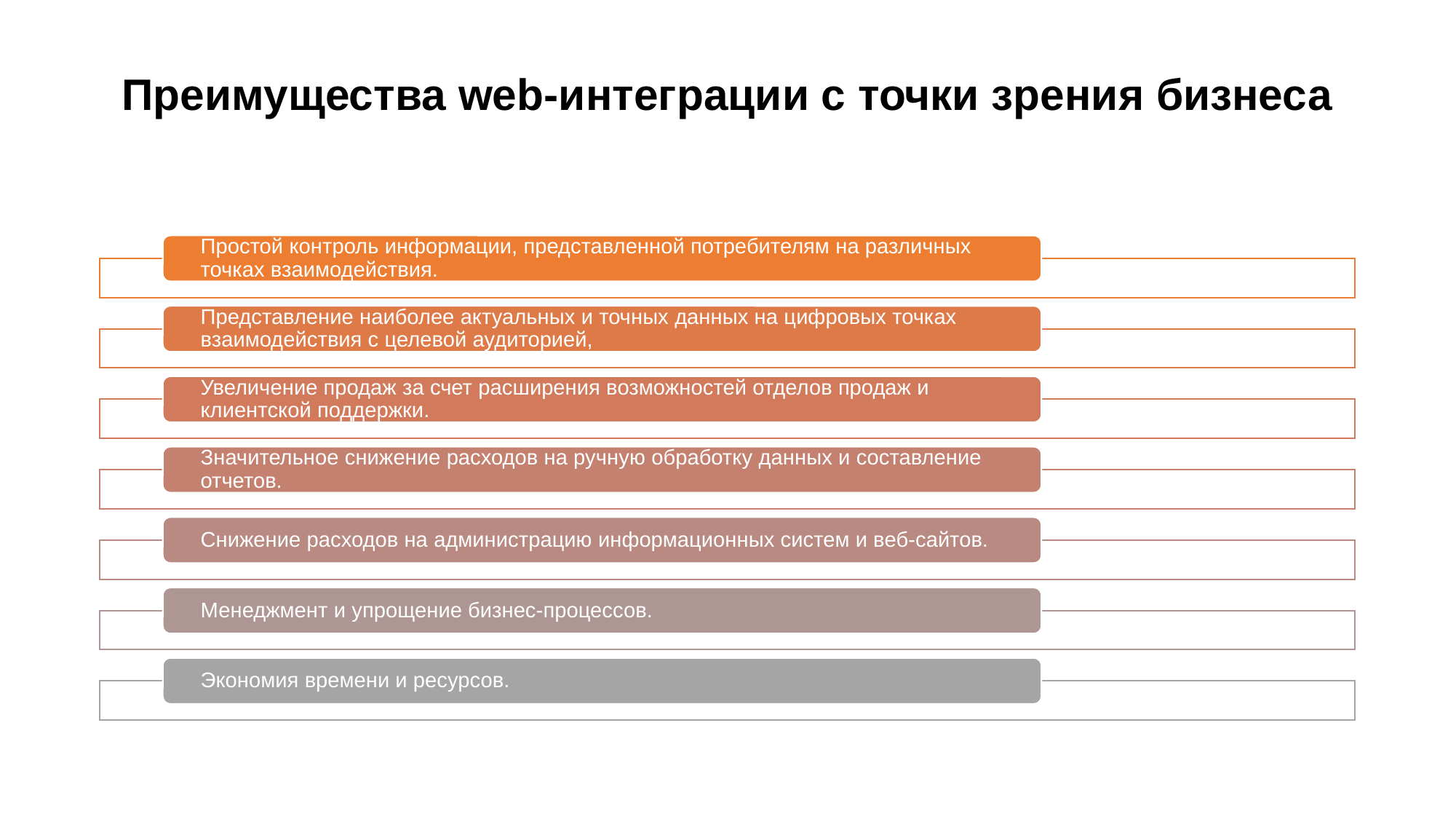

# Преимущества web-интеграции с точки зрения бизнеса
Простой контроль информации, представленной потребителям на различных точках взаимодействия.
Представление наиболее актуальных и точных данных на цифровых точках взаимодействия с целевой аудиторией,
Увеличение продаж за счет расширения возможностей отделов продаж и клиентской поддержки.
Значительное снижение расходов на ручную обработку данных и составление отчетов.
Снижение расходов на администрацию информационных систем и веб-сайтов.
Менеджмент и упрощение бизнес-процессов.
Экономия времени и ресурсов.